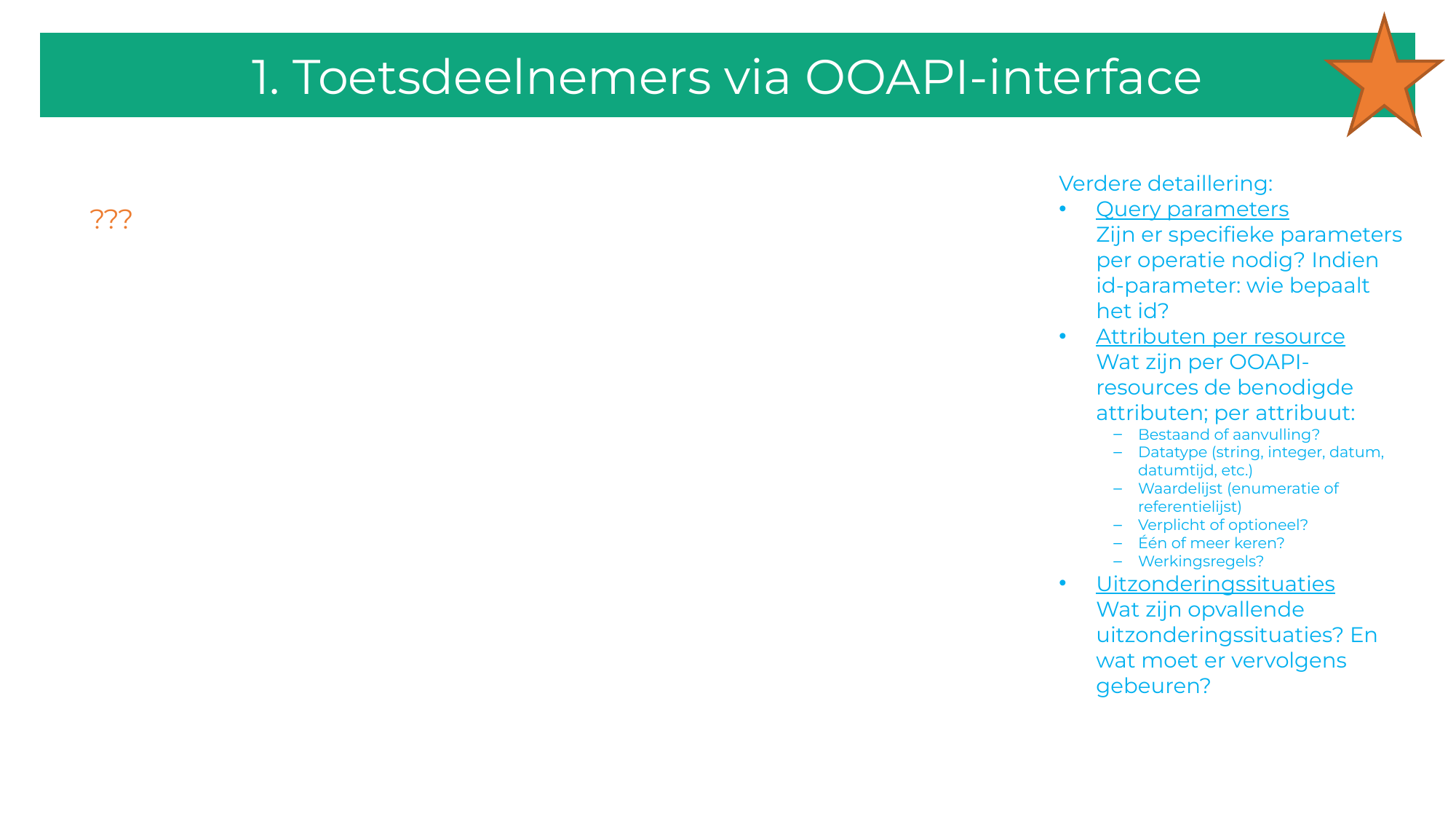

# 1. Toetsdeelnemers via OOAPI-interface
Verdere detaillering:
Query parameters
Zijn er specifieke parameters per operatie nodig? Indien id-parameter: wie bepaalt het id?
Attributen per resource
Wat zijn per OOAPI-resources de benodigde attributen; per attribuut:
Bestaand of aanvulling?
Datatype (string, integer, datum, datumtijd, etc.)
Waardelijst (enumeratie of referentielijst)
Verplicht of optioneel?
Één of meer keren?
Werkingsregels?
Uitzonderingssituaties
Wat zijn opvallende uitzonderingssituaties? En wat moet er vervolgens gebeuren?
???